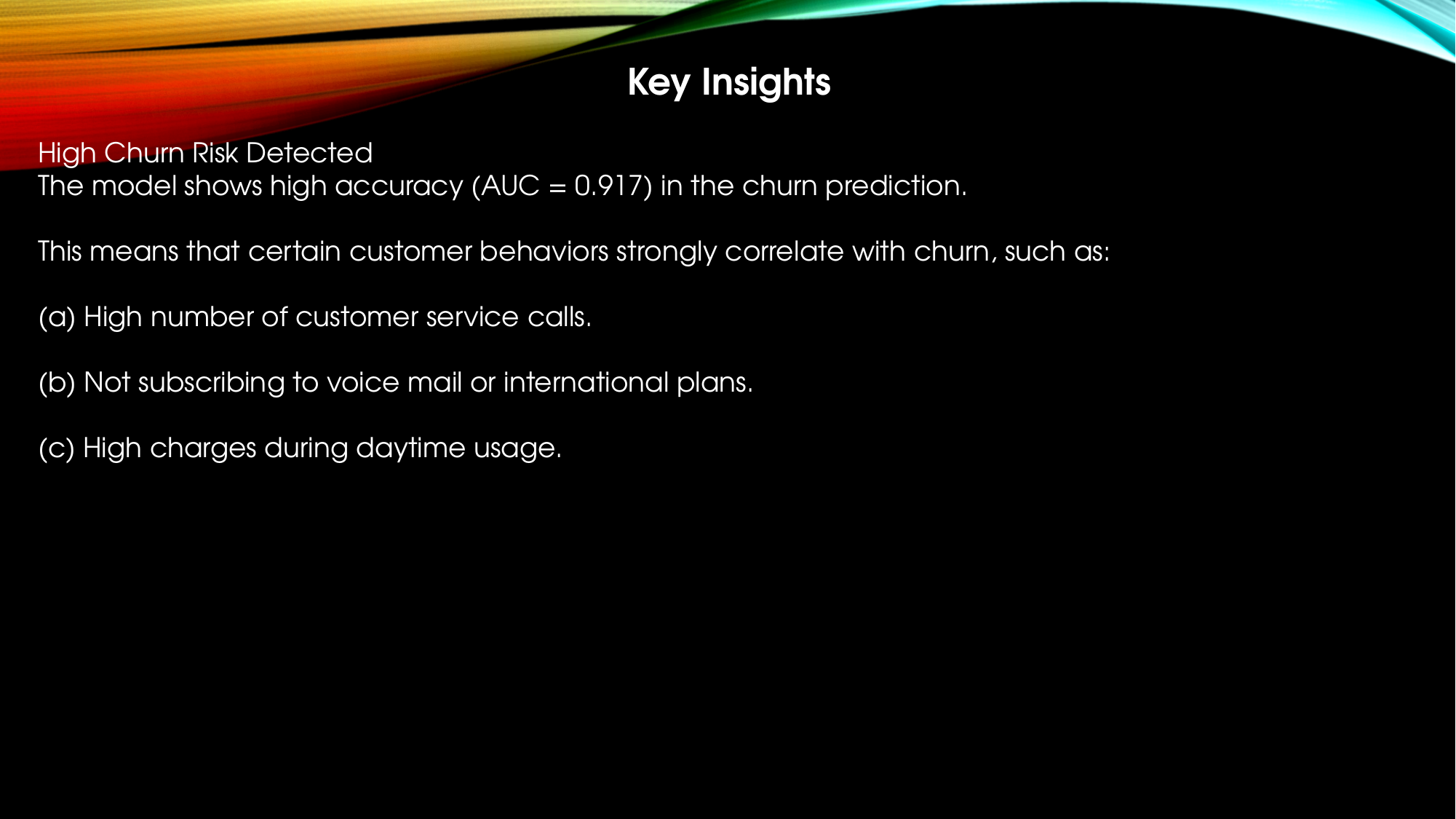

Key Insights
High Churn Risk Detected
The model shows high accuracy (AUC = 0.917) in the churn prediction.
This means that certain customer behaviors strongly correlate with churn, such as:
(a) High number of customer service calls.
(b) Not subscribing to voice mail or international plans.
(c) High charges during daytime usage.